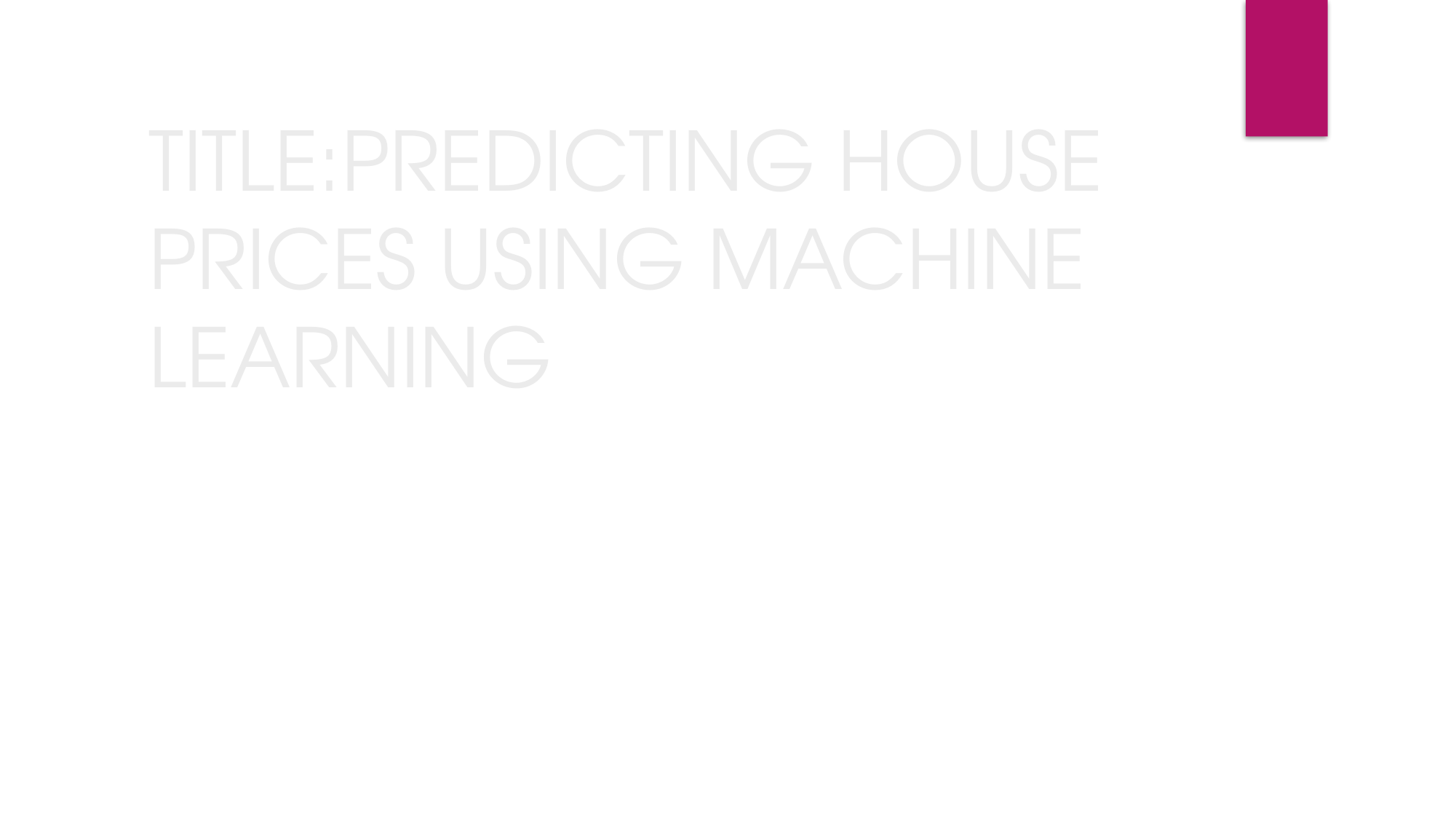

# TITLE:PREDICTING HOUSE PRICES USING MACHINE LEARNING